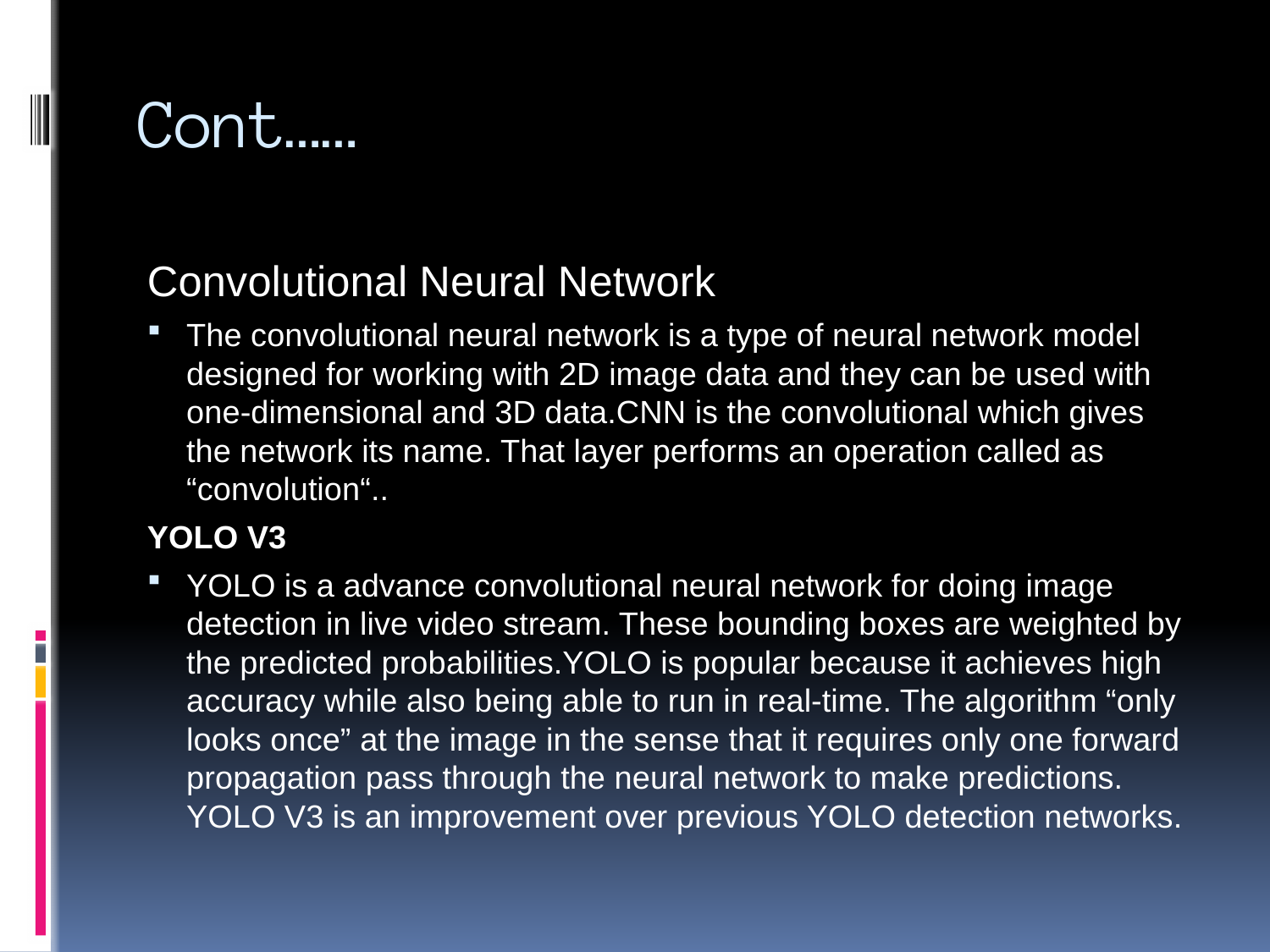

# Cont……
Convolutional Neural Network
The convolutional neural network is a type of neural network model designed for working with 2D image data and they can be used with one-dimensional and 3D data.CNN is the convolutional which gives the network its name. That layer performs an operation called as “convolution“..
YOLO V3
YOLO is a advance convolutional neural network for doing image detection in live video stream. These bounding boxes are weighted by the predicted probabilities.YOLO is popular because it achieves high accuracy while also being able to run in real-time. The algorithm “only looks once” at the image in the sense that it requires only one forward propagation pass through the neural network to make predictions. YOLO V3 is an improvement over previous YOLO detection networks.